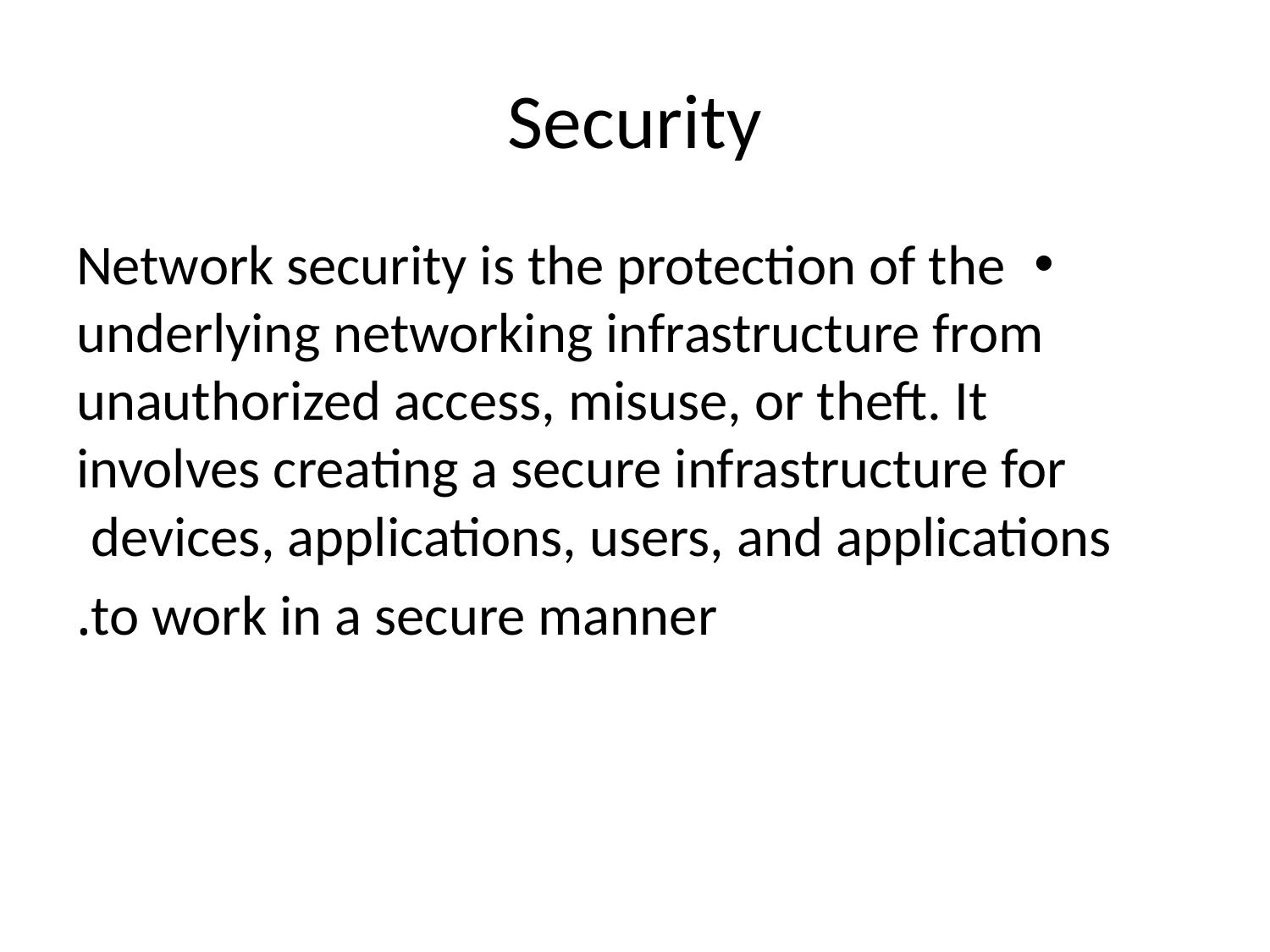

# Security
Network security is the protection of the underlying networking infrastructure from unauthorized access, misuse, or theft. It involves creating a secure infrastructure for devices, applications, users, and applications
                    to work in a secure manner.